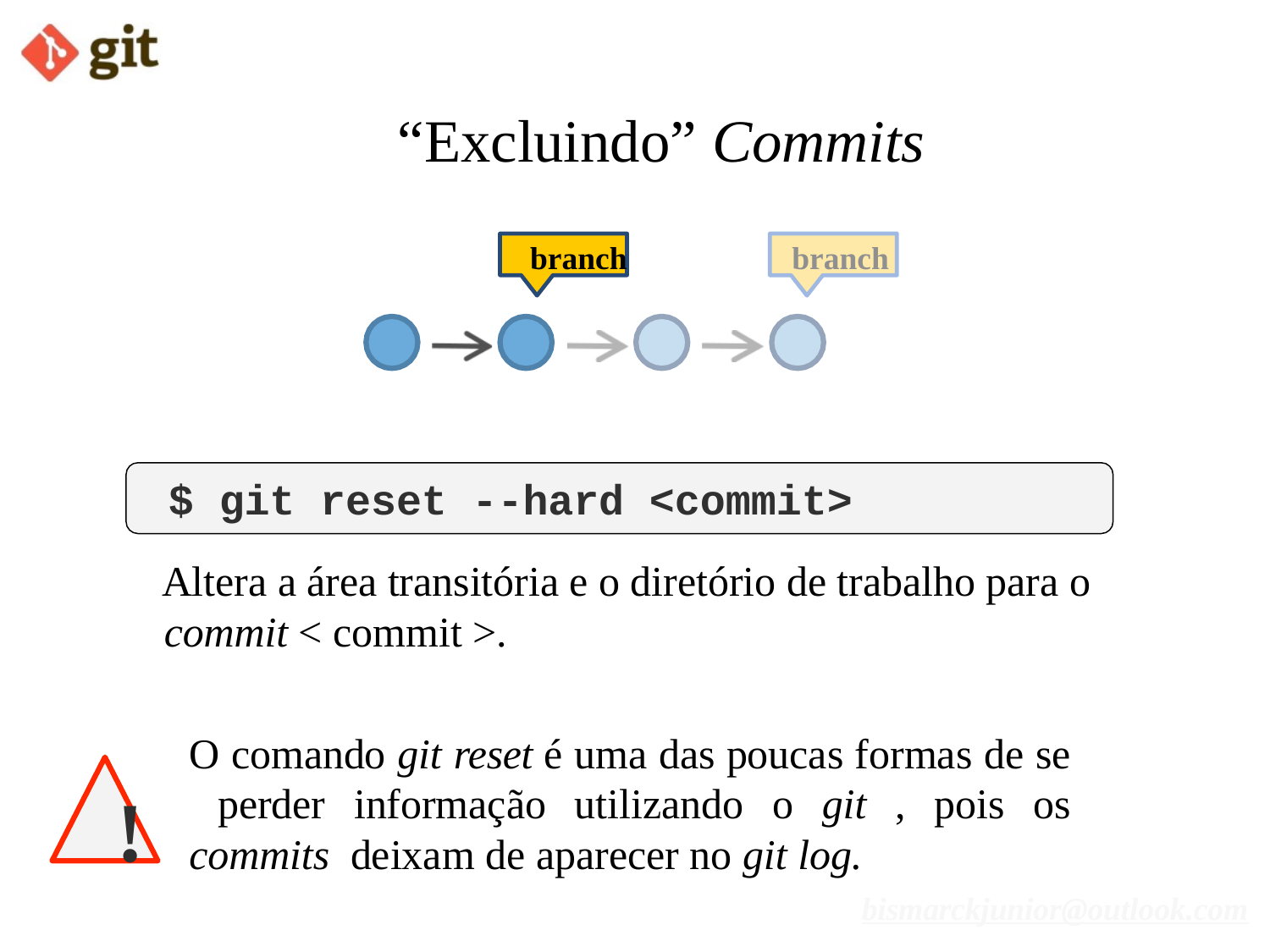

# “Excluindo” Commits

branch
branch

$ git reset --hard <commit>
Altera a área transitória e o diretório de trabalho para o
commit < commit >.
O comando git reset é uma das poucas formas de se  perder informação utilizando o git , pois os commits  deixam de aparecer no git log.

!
bismarckjunior@outlook.com